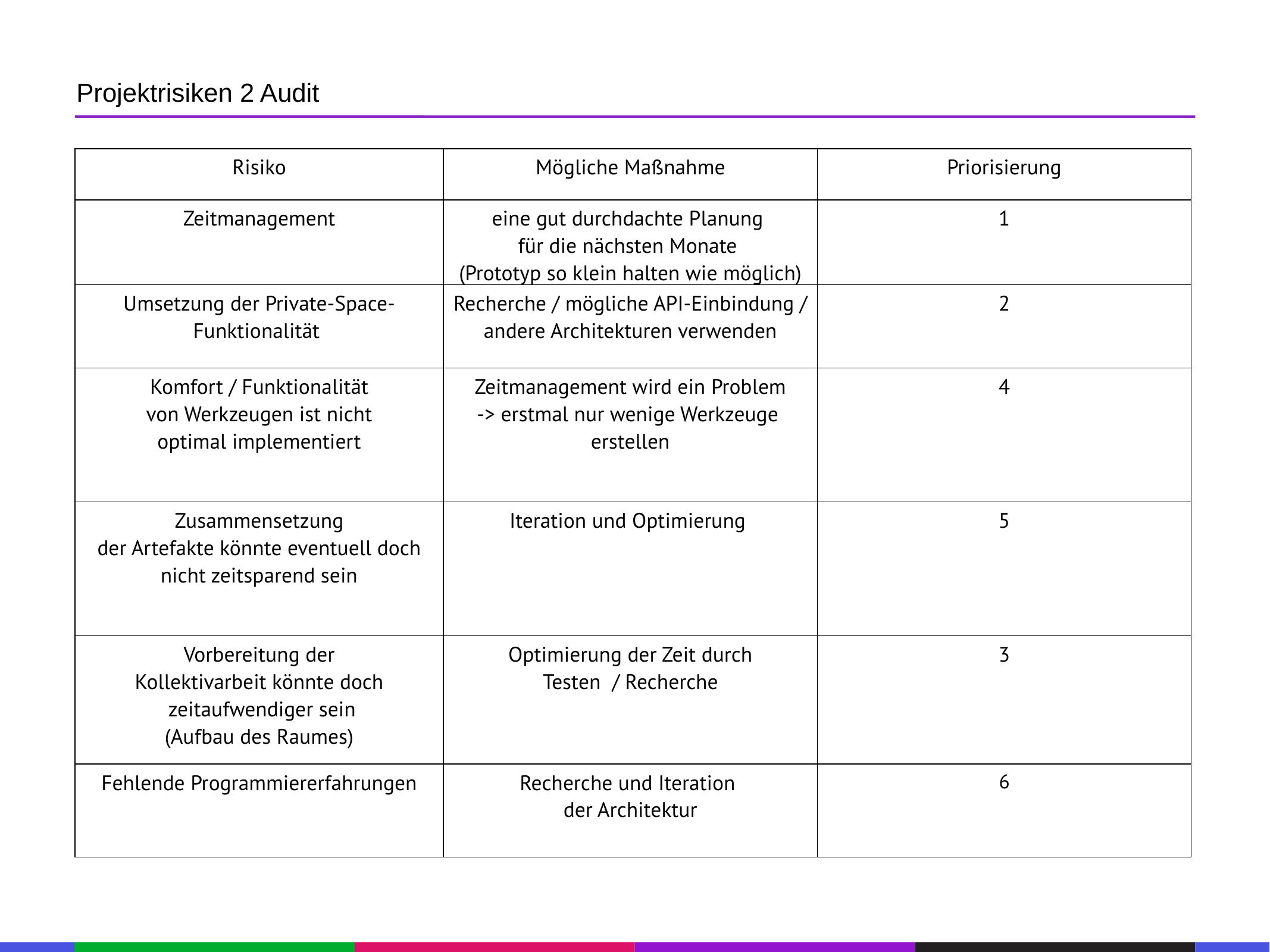

67
Projektrisiken 2 Audit
53

21
| Risiko​ | Mögliche Maßnahme | Priorisierung​ |
| --- | --- | --- |
| Zeitmanagement​ | ​eine gut durchdachte Planung  für die nächsten Monate  (Prototyp so klein halten wie möglich) | ​1 |
| Umsetzung der Private-Space-Funktionalität  ​ | ​Recherche / mögliche API-Einbindung / andere Architekturen verwenden | ​2 |
| Komfort / Funktionalität von Werkzeugen ist nicht optimal implementiert​ ​ ​ | ​Zeitmanagement wird ein Problem -> erstmal nur wenige Werkzeuge  erstellen | ​4 |
| Zusammensetzung der Artefakte könnte eventuell doch nicht zeitsparend sein ​ ​ | ​Iteration und Optimierung | ​5 |
| Vorbereitung der Kollektivarbeit könnte doch  zeitaufwendiger sein (Aufbau des Raumes) | ​Optimierung der Zeit durch Testen  / Recherche | ​3 |
| Fehlende Programmiererfahrungen | Recherche und Iteration  der Architektur | 6 |
53

21
53
21
53
21
53
21
53
21
53
21
53
21
53

133
21
133
21
133
21
133
21
133
21
133